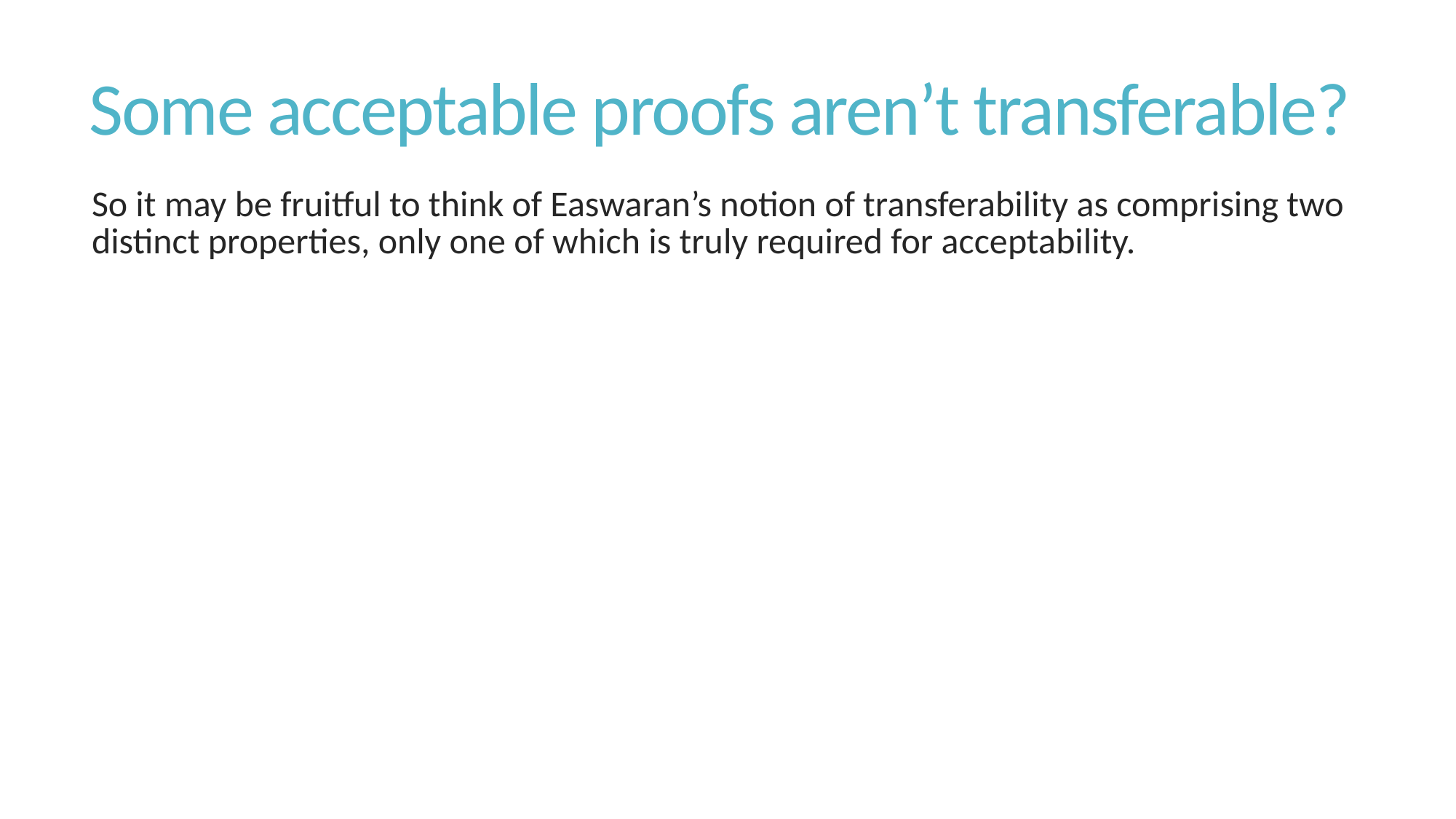

# Some acceptable proofs aren’t transferable?
So it may be fruitful to think of Easwaran’s notion of transferability as comprising two distinct properties, only one of which is truly required for acceptability.